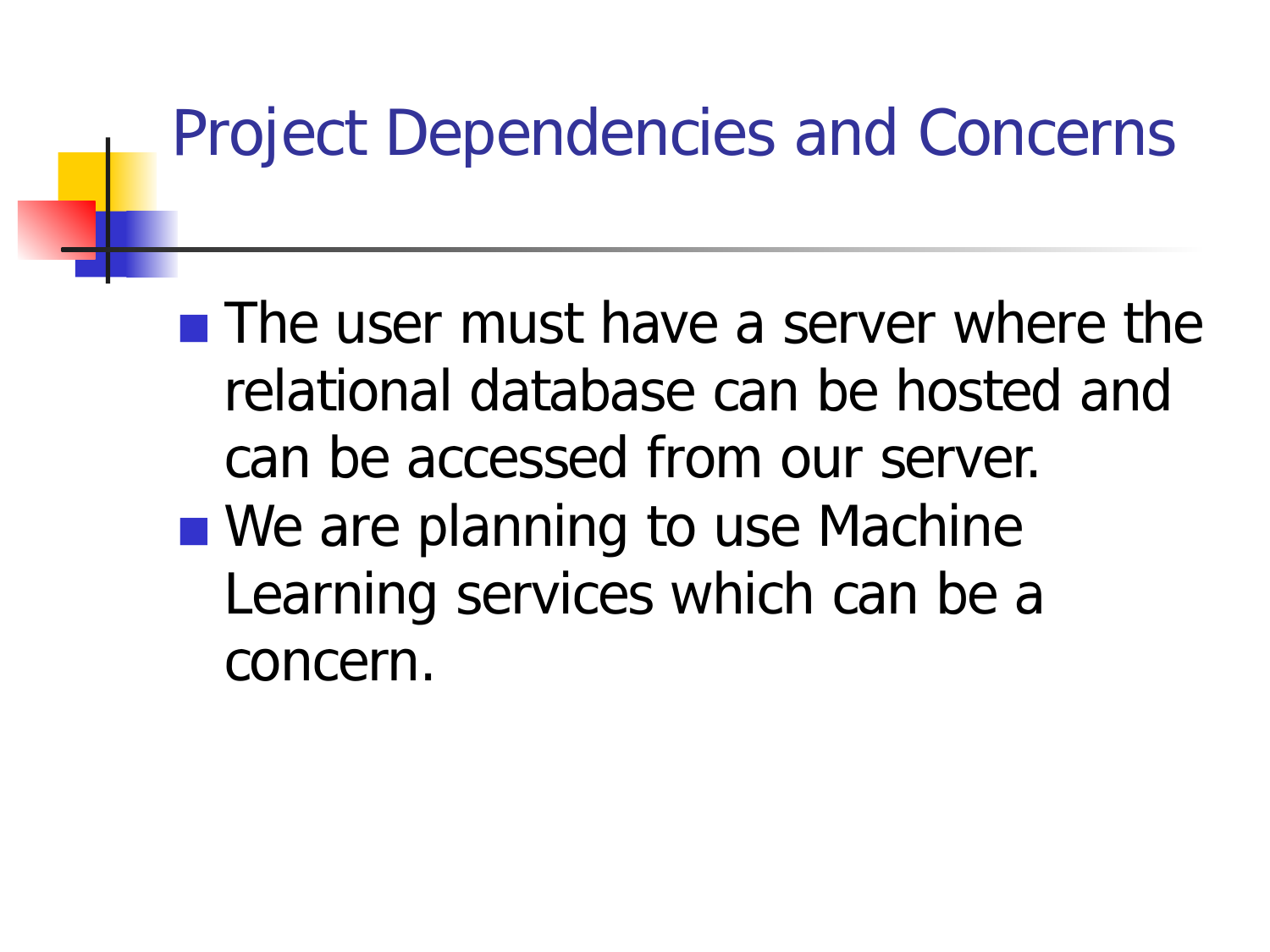

# Project Dependencies and Concerns
The user must have a server where the relational database can be hosted and can be accessed from our server.
We are planning to use Machine Learning services which can be a concern.